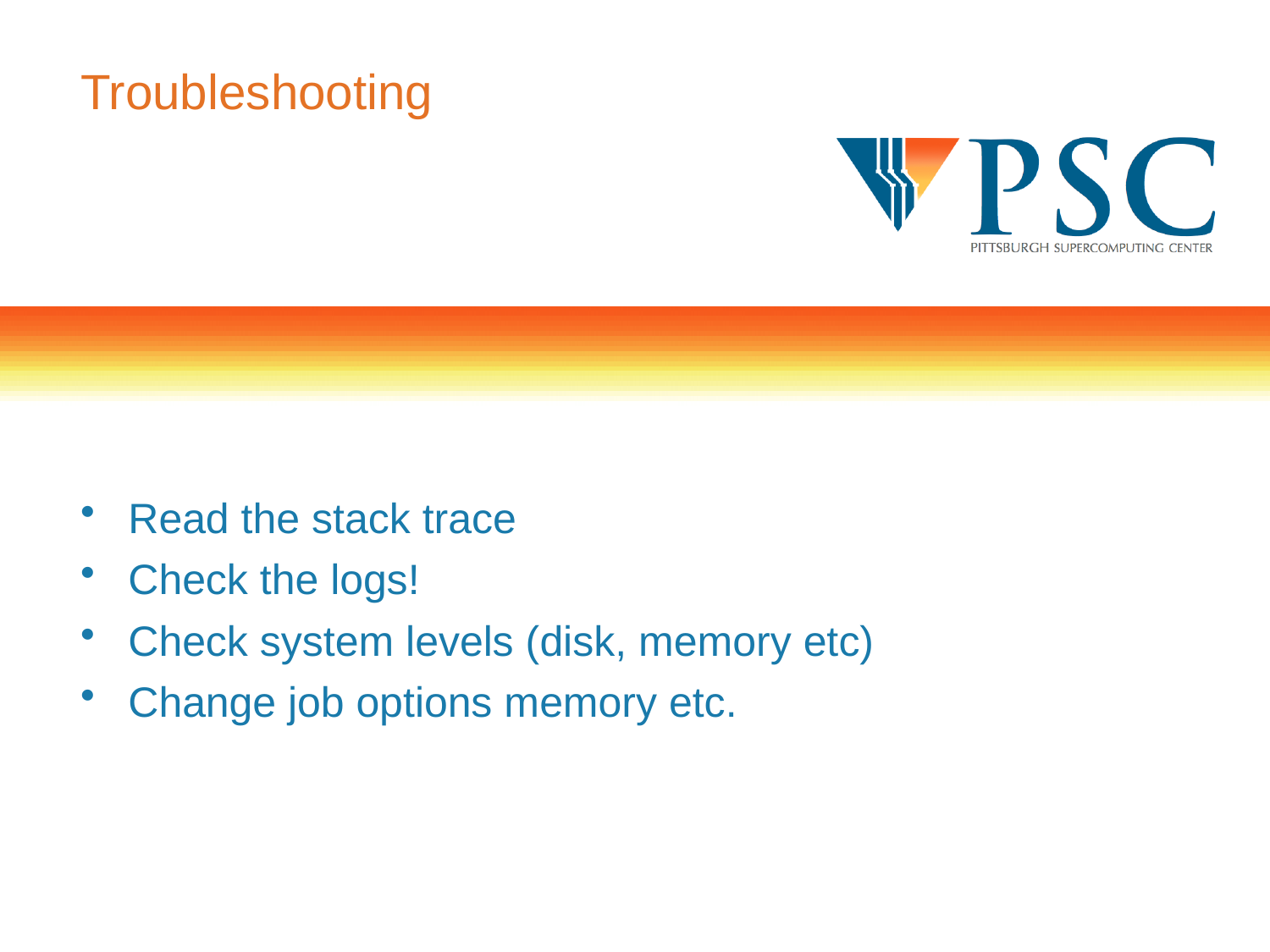

# Troubleshooting
Read the stack trace
Check the logs!
Check system levels (disk, memory etc)
Change job options memory etc.